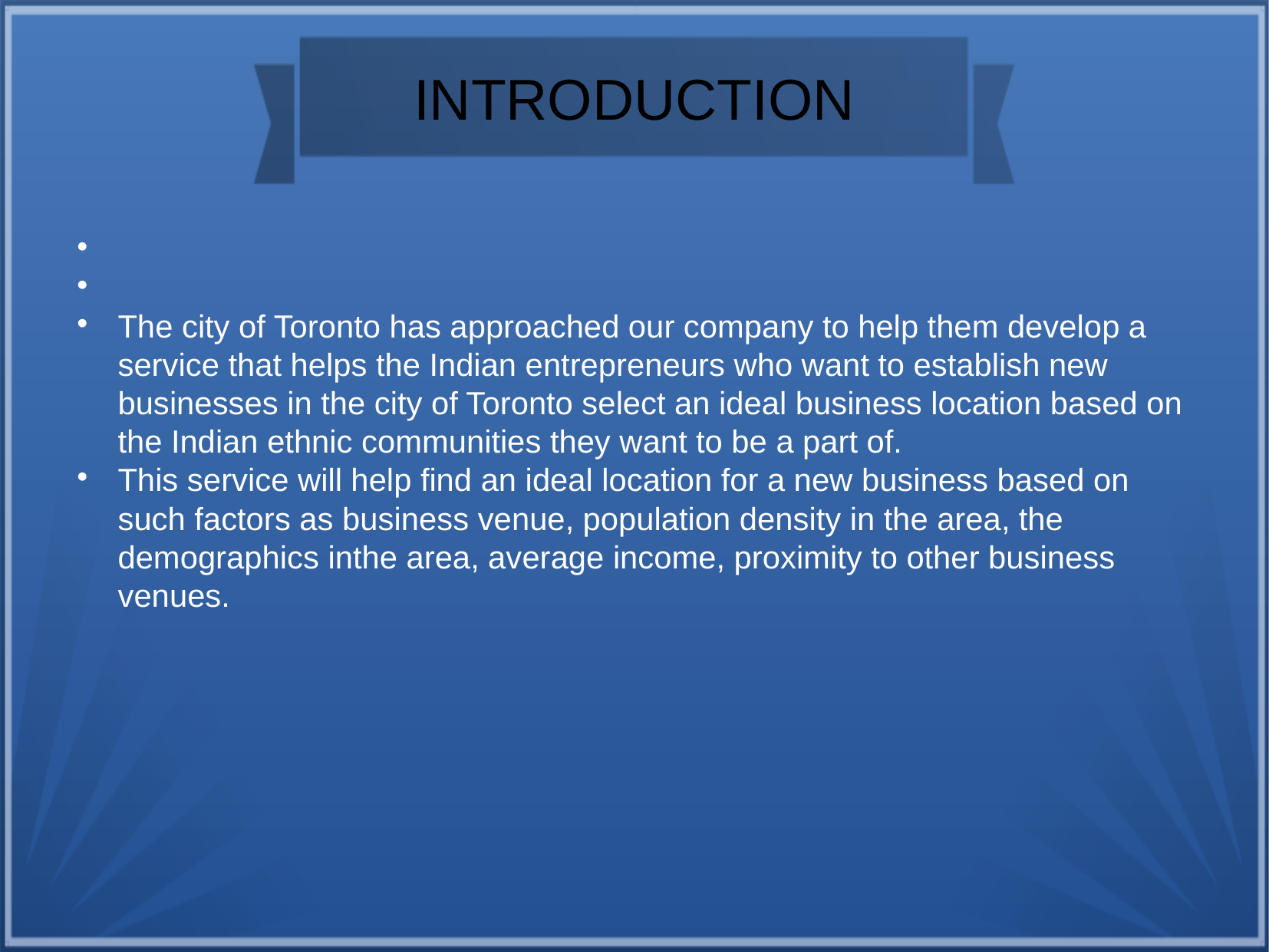

INTRODUCTION

The city of Toronto has approached our company to help them develop a service that helps the Indian entrepreneurs who want to establish new businesses in the city of Toronto select an ideal business location based on the Indian ethnic communities they want to be a part of.
This service will help find an ideal location for a new business based on such factors as business venue, population density in the area, the demographics inthe area, average income, proximity to other business venues.